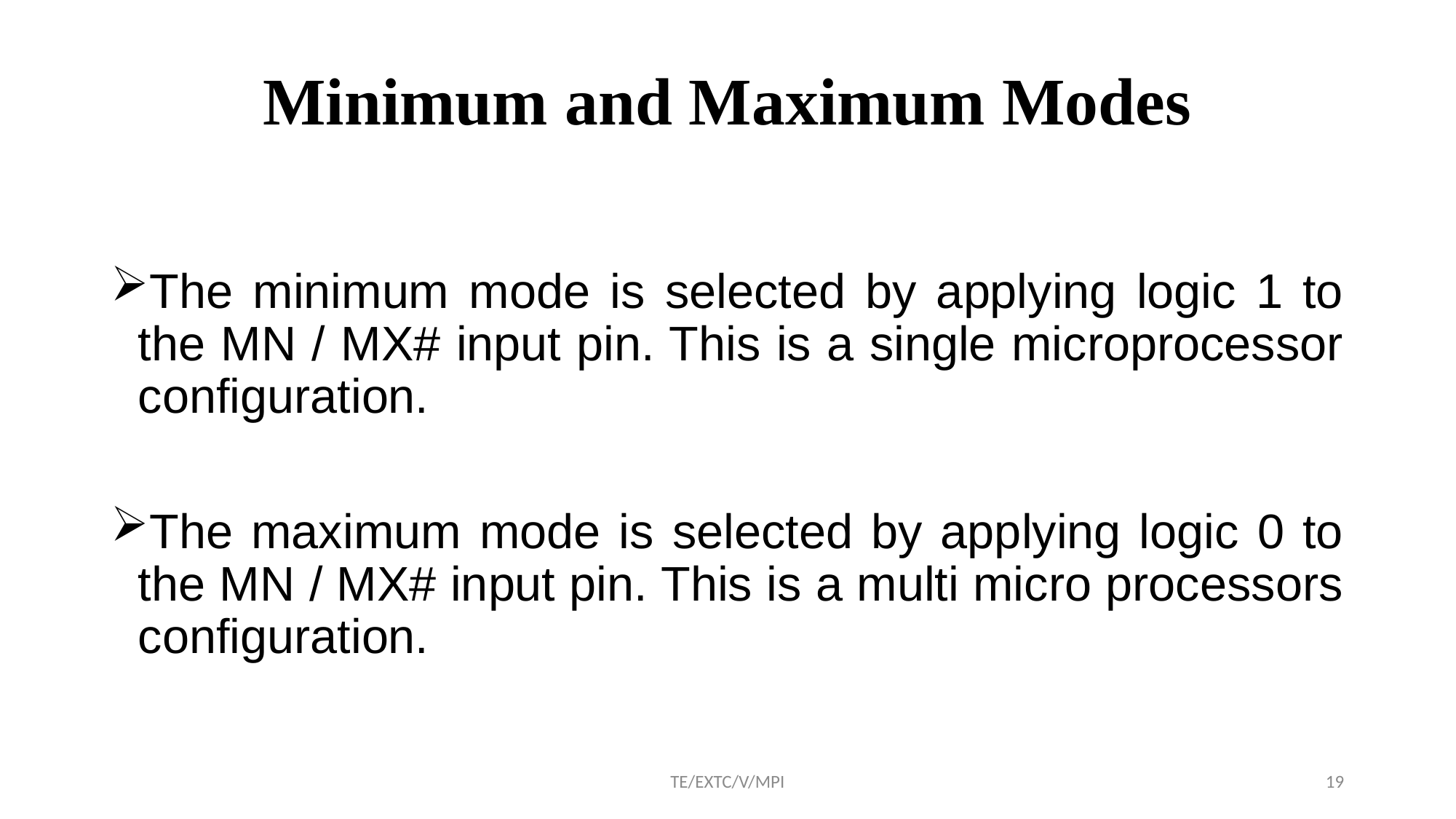

# Minimum and Maximum Modes

The minimum mode is selected by applying logic 1 to the MN / MX# input pin. This is a single microprocessor configuration.

The maximum mode is selected by applying logic 0 to the MN / MX# input pin. This is a multi micro processors configuration.

TE/EXTC/V/MPI
19